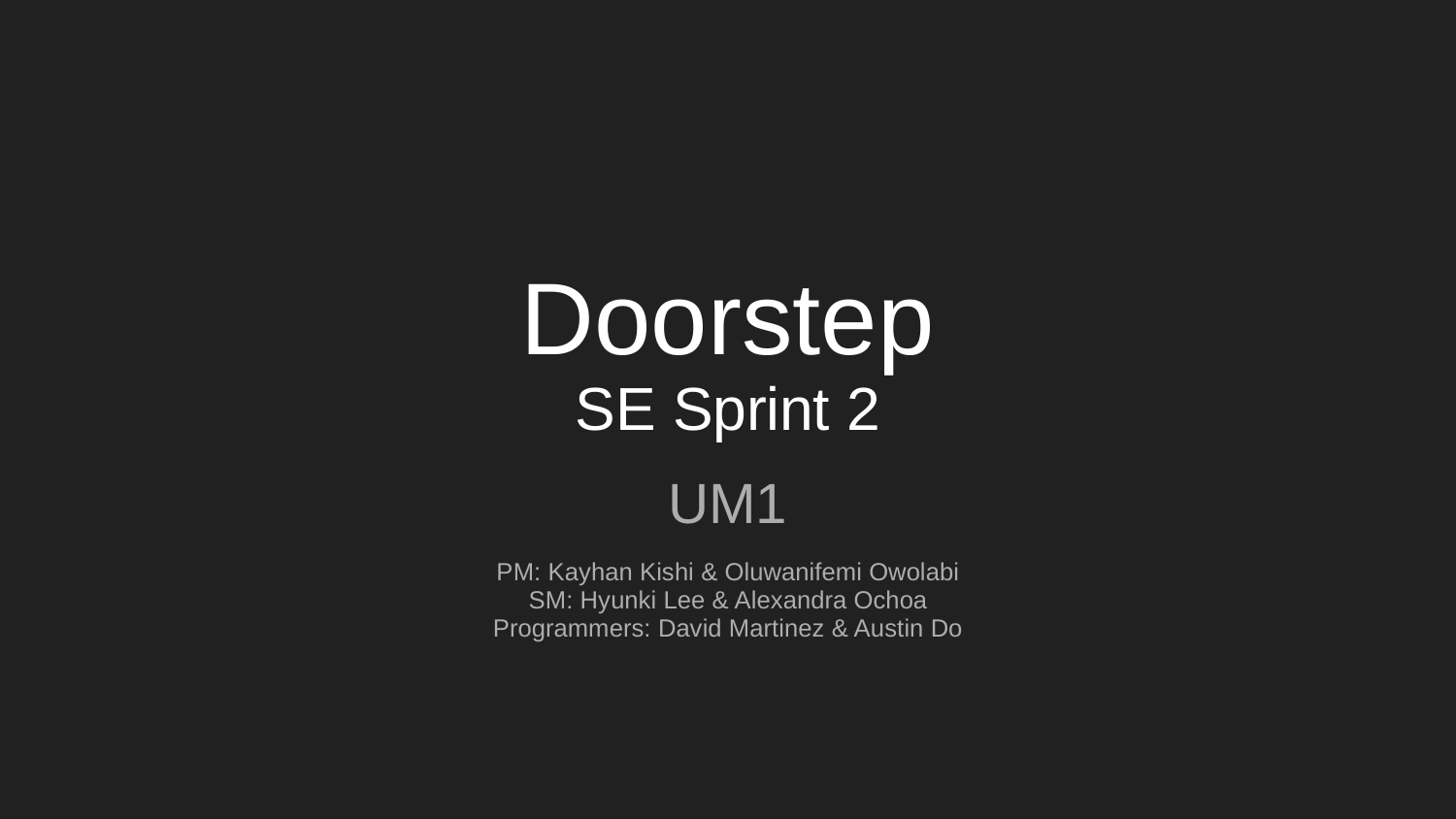

# Doorstep
SE Sprint 2
UM1

PM: Kayhan Kishi & Oluwanifemi Owolabi
SM: Hyunki Lee & Alexandra Ochoa
Programmers: David Martinez & Austin Do